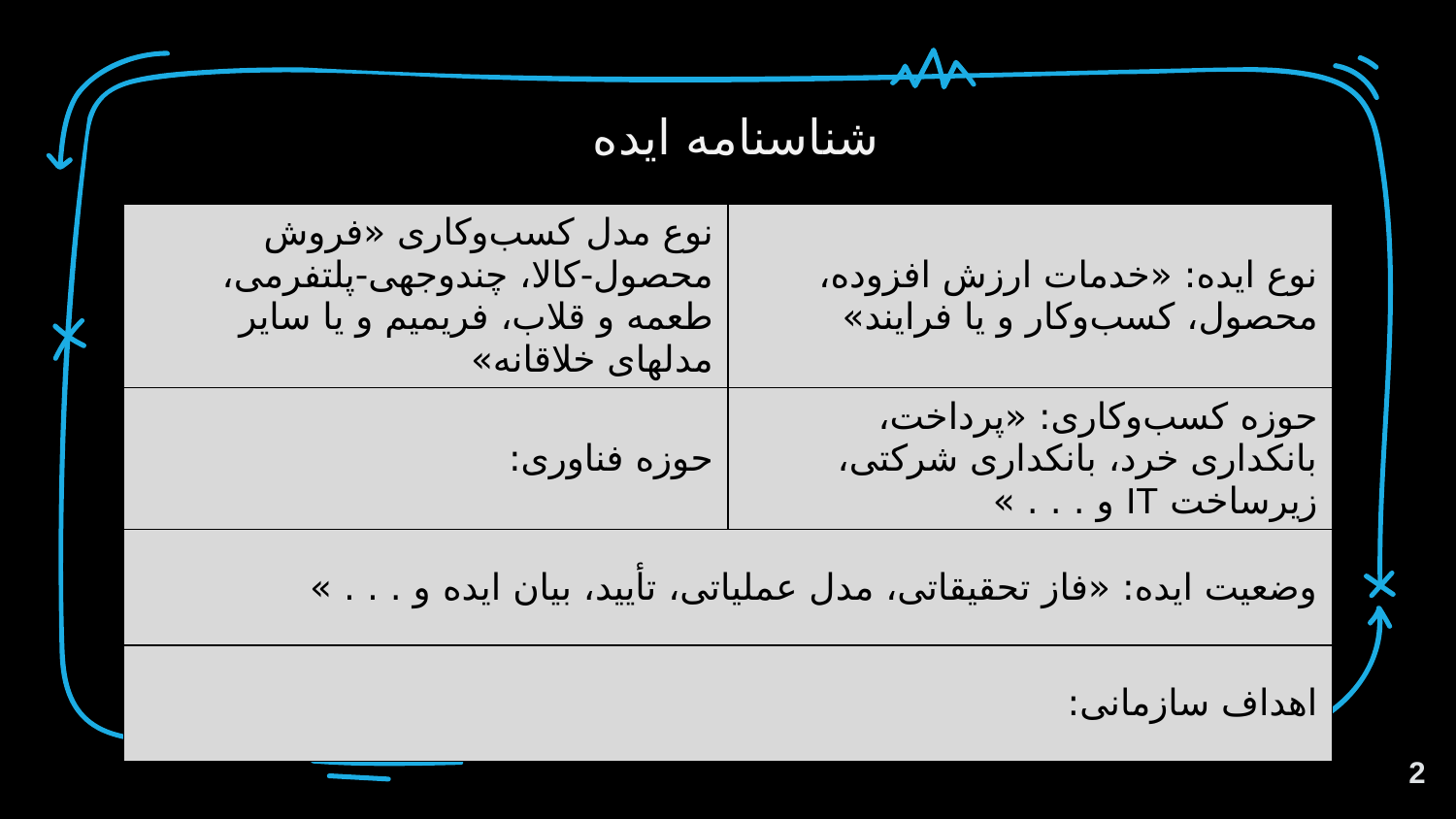

شناسنامه ایده
| نوع مدل کسب‌وکاری «فروش محصول-کالا، چندوجهی-پلتفرمی، طعمه و قلاب، فریمیم و یا سایر مدلهای خلاقانه» | نوع ایده: «خدمات ارزش افزوده، محصول، کسب‌وکار و یا فرایند» |
| --- | --- |
| حوزه فناوری: | حوزه کسب‌وکاری: «پرداخت، بانکداری خرد، بانکداری شرکتی، زیرساخت IT و . . . » |
| وضعیت ایده: «فاز تحقیقاتی، مدل عملیاتی، تأیید، بیان ایده و . . . » | وضعیت ایده: |
| اهداف سازمانی: | اهداف سازمانی: |
2